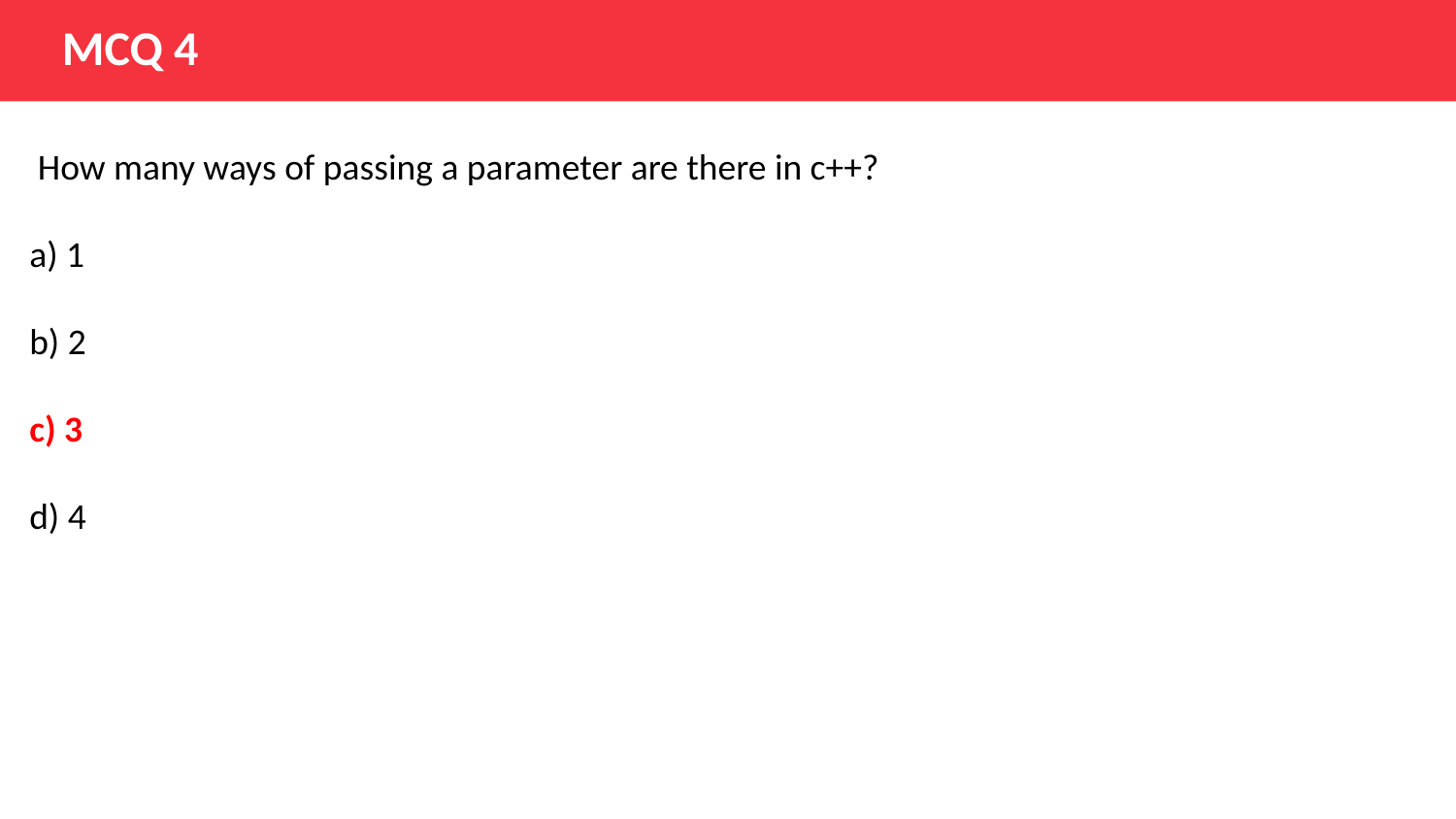

MCQ 4
 How many ways of passing a parameter are there in c++?
a) 1
b) 2
c) 3
d) 4